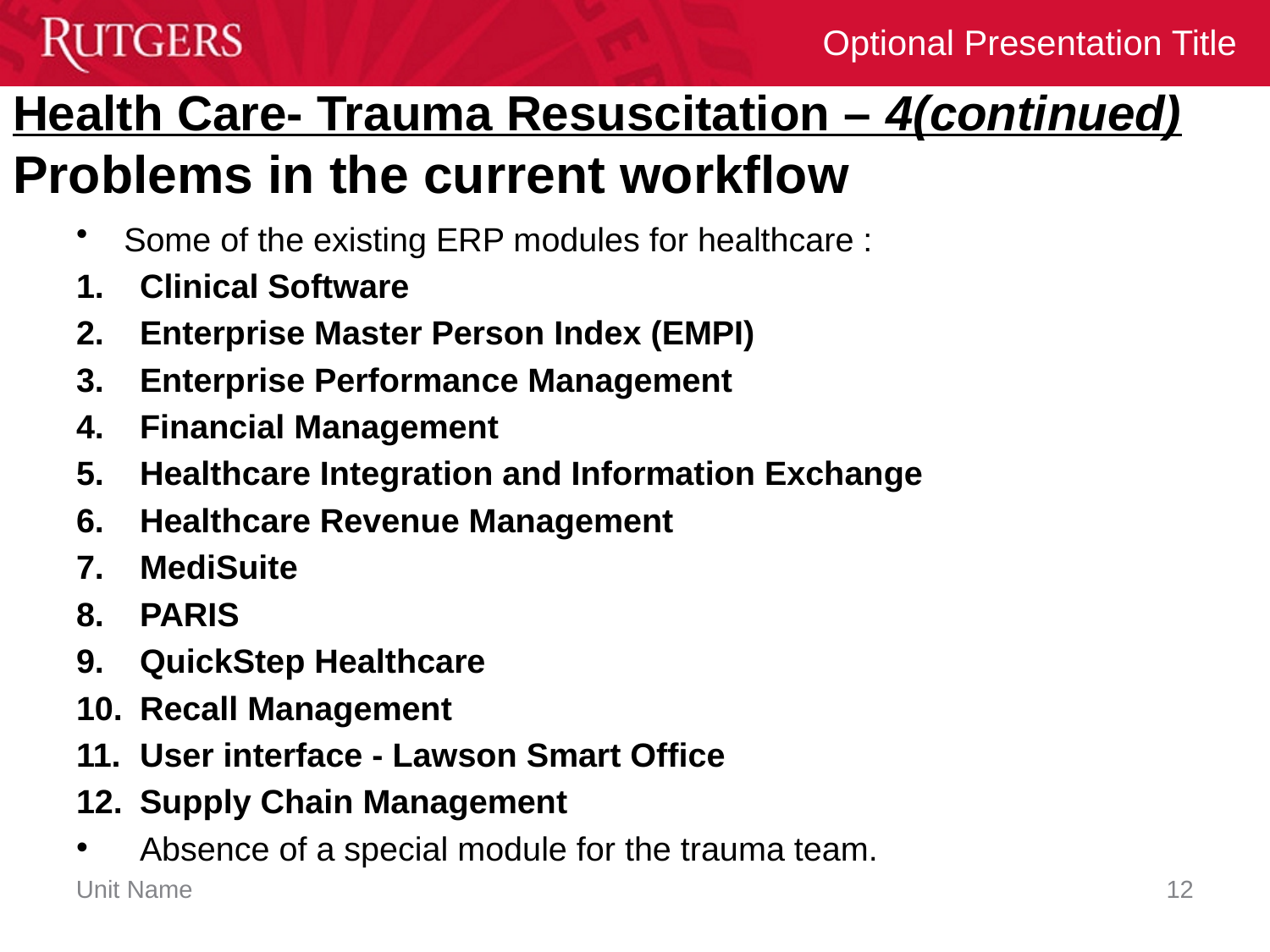

# Health Care- Trauma Resuscitation – 4(continued) Problems in the current workflow
Some of the existing ERP modules for healthcare :
Clinical Software
Enterprise Master Person Index (EMPI)
Enterprise Performance Management
Financial Management
Healthcare Integration and Information Exchange
Healthcare Revenue Management
MediSuite
PARIS
QuickStep Healthcare
Recall Management
User interface - Lawson Smart Office
Supply Chain Management
Absence of a special module for the trauma team.

12